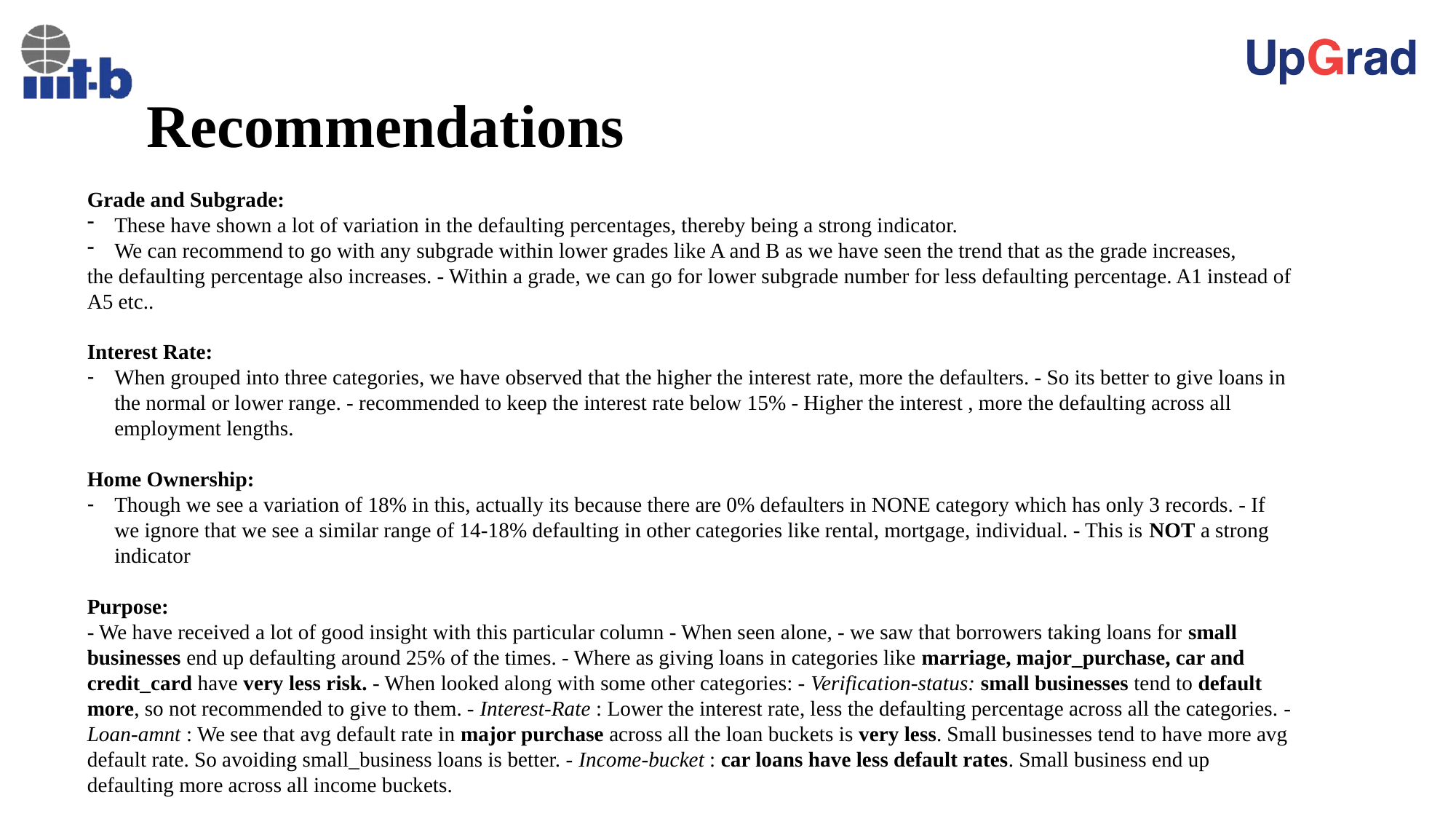

# Recommendations
Grade and Subgrade:
These have shown a lot of variation in the defaulting percentages, thereby being a strong indicator.
We can recommend to go with any subgrade within lower grades like A and B as we have seen the trend that as the grade increases,
the defaulting percentage also increases. - Within a grade, we can go for lower subgrade number for less defaulting percentage. A1 instead of A5 etc..

Interest Rate:
When grouped into three categories, we have observed that the higher the interest rate, more the defaulters. - So its better to give loans in the normal or lower range. - recommended to keep the interest rate below 15% - Higher the interest , more the defaulting across all employment lengths.

Home Ownership:
Though we see a variation of 18% in this, actually its because there are 0% defaulters in NONE category which has only 3 records. - If we ignore that we see a similar range of 14-18% defaulting in other categories like rental, mortgage, individual. - This is NOT a strong indicator

Purpose:
- We have received a lot of good insight with this particular column - When seen alone, - we saw that borrowers taking loans for small businesses end up defaulting around 25% of the times. - Where as giving loans in categories like marriage, major_purchase, car and credit_card have very less risk. - When looked along with some other categories: - Verification-status: small businesses tend to default more, so not recommended to give to them. - Interest-Rate : Lower the interest rate, less the defaulting percentage across all the categories. - Loan-amnt : We see that avg default rate in major purchase across all the loan buckets is very less. Small businesses tend to have more avg default rate. So avoiding small_business loans is better. - Income-bucket : car loans have less default rates. Small business end up defaulting more across all income buckets.